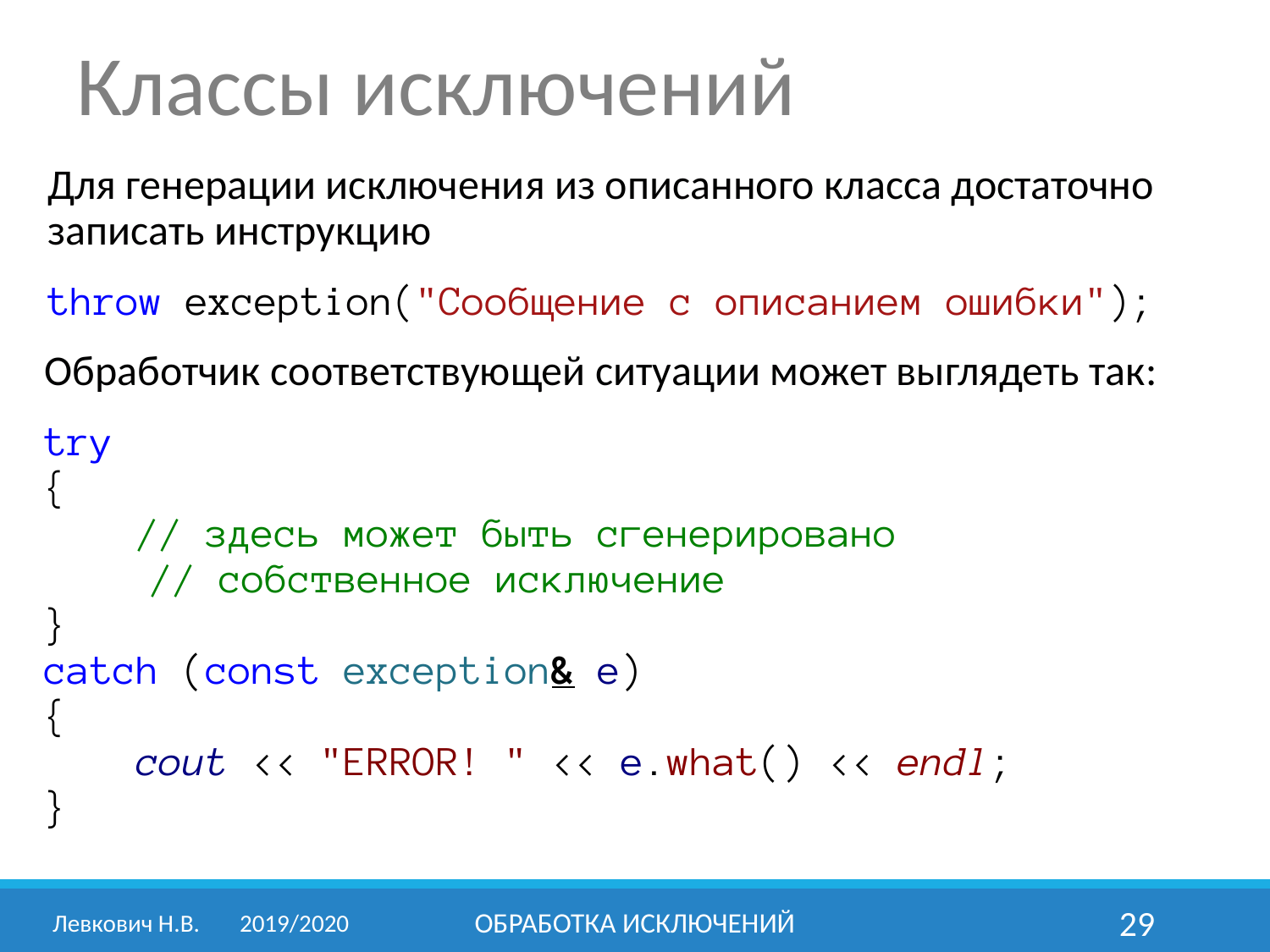

Классы исключений
Для генерации исключения из описанного класса достаточно записать инструкцию
throw exception("Сообщение с описанием ошибки");
 Обработчик соответствующей ситуации может выглядеть так:
try
{
    // здесь может быть сгенерировано
     // собственное исключение
}
catch (const exception& e)
{
    cout << "ERROR! " << e.what() << endl;
}
Левкович Н.В.	2019/2020
Обработка исключений
29